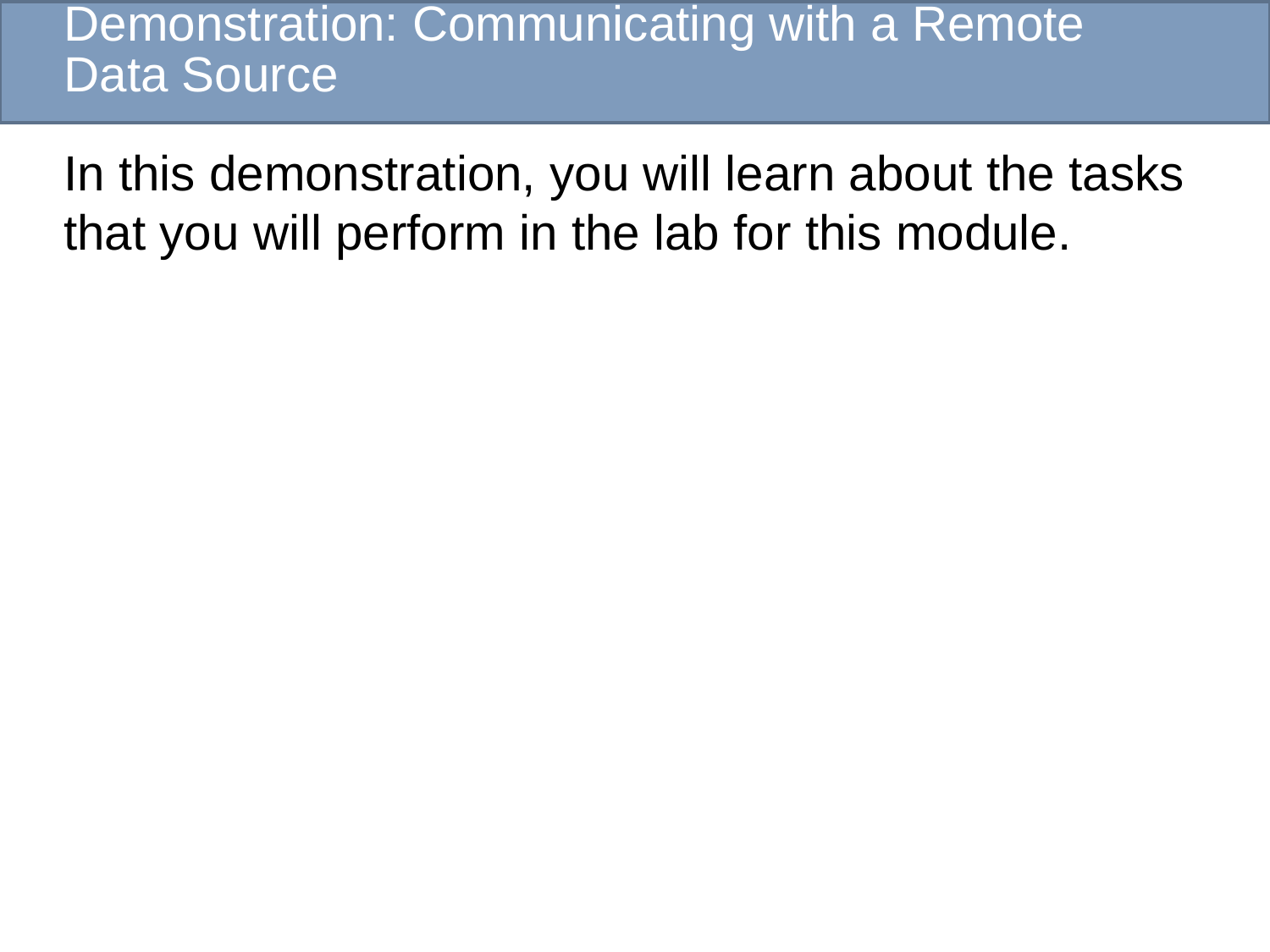

# Demonstration: Communicating with a Remote Data Source
In this demonstration, you will learn about the tasks that you will perform in the lab for this module.